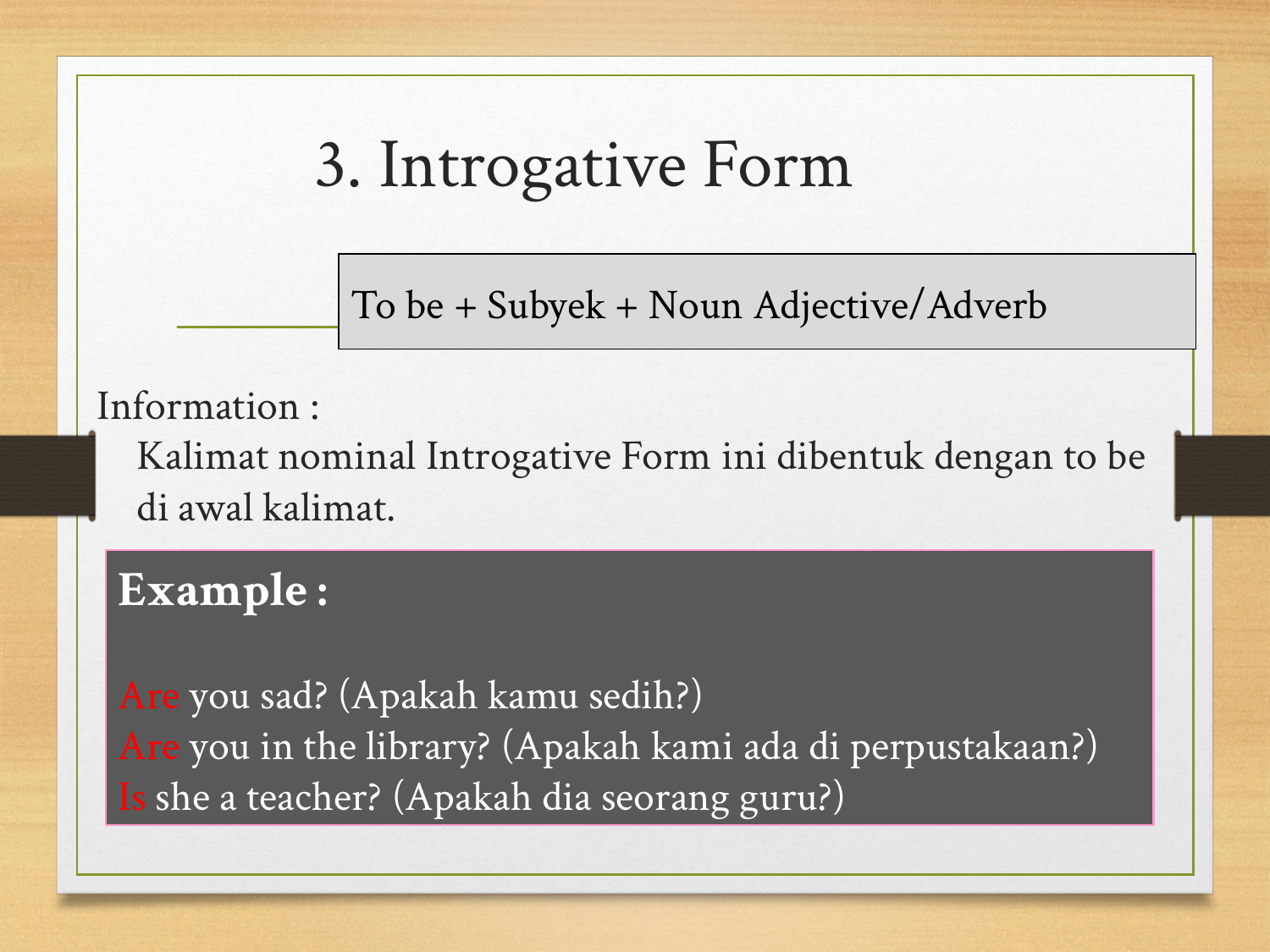

# 3. Introgative Form

To be + Subyek + Noun Adjective/Adverb

Information :
Kalimat nominal Introgative Form ini dibentuk dengan to be di awal kalimat.
Example :

Are you sad? (Apakah kamu sedih?)
Are you in the library? (Apakah kami ada di perpustakaan?)
Is she a teacher? (Apakah dia seorang guru?)